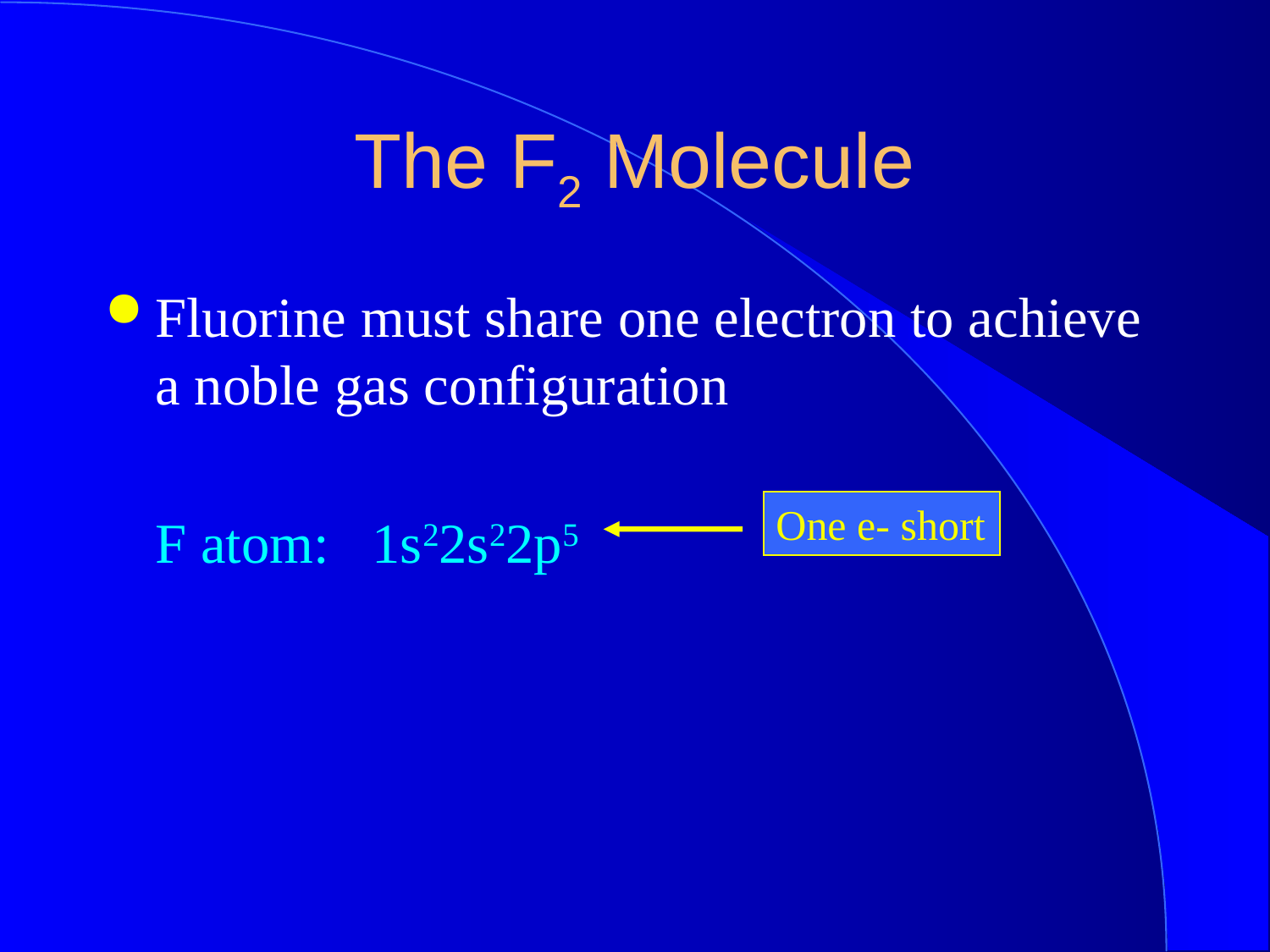

The F2 Molecule
Fluorine must share one electron to achieve a noble gas configuration

F atom:   1s22s22p5

One e- short